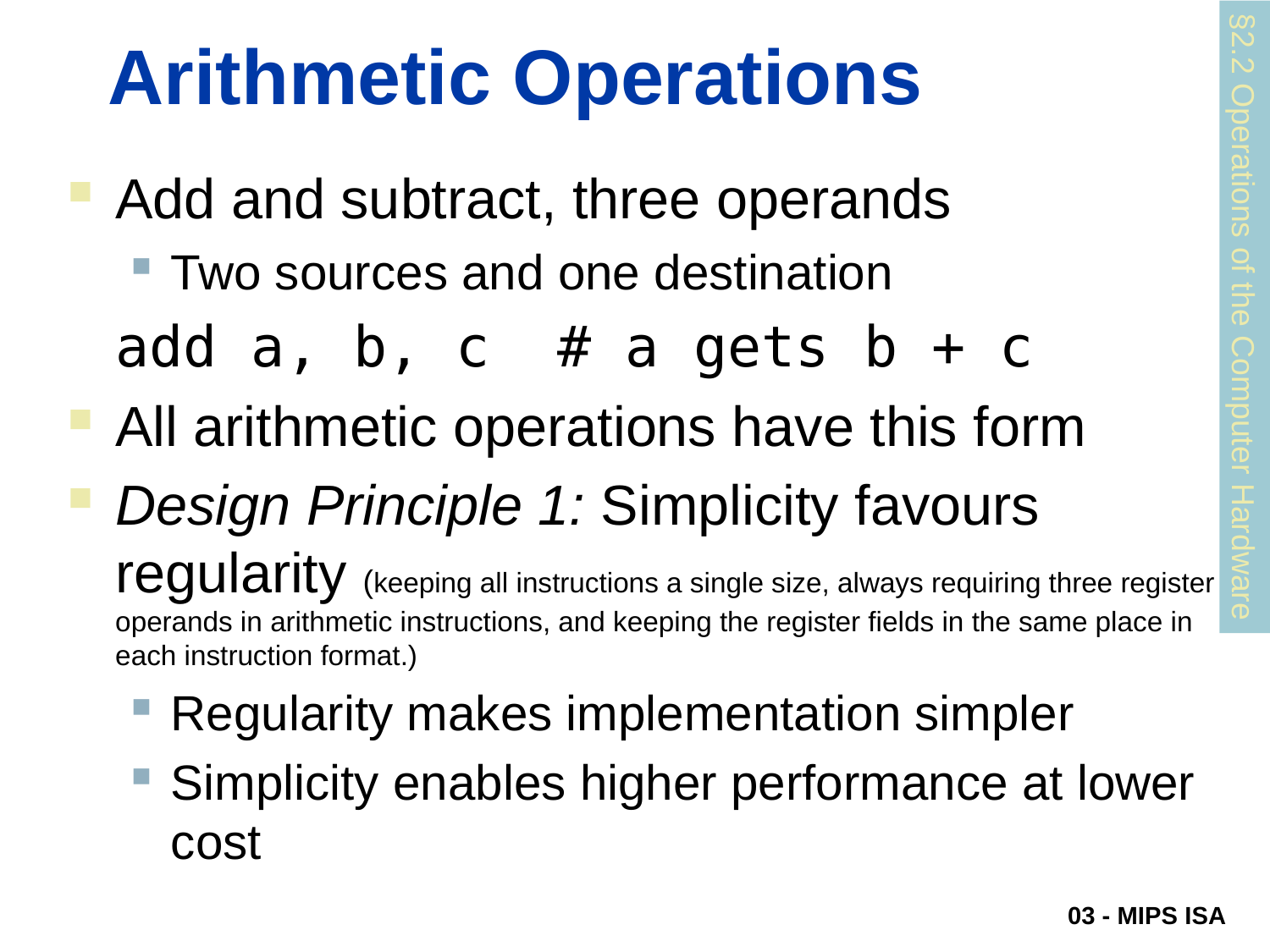

# Arithmetic Operations
Add and subtract, three operands
Two sources and one destination
	add a, b, c  # a gets b + c
All arithmetic operations have this form
Design Principle 1: Simplicity favours regularity (keeping all instructions a single size, always requiring three register operands in arithmetic instructions, and keeping the register fields in the same place in each instruction format.)
Regularity makes implementation simpler
Simplicity enables higher performance at lower cost
§2.2 Operations of the Computer Hardware
03 - MIPS ISA